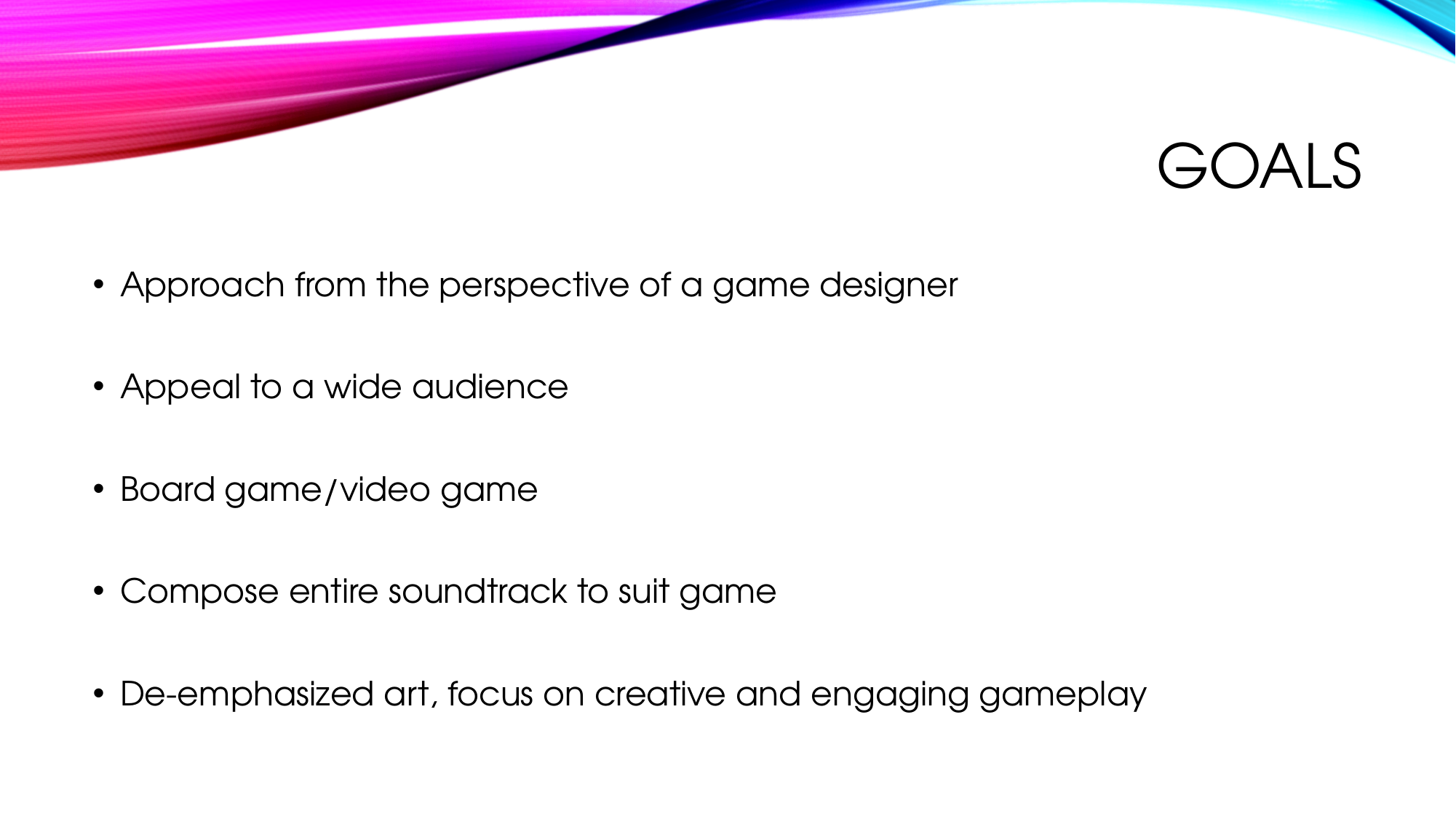

# Goals
Approach from the perspective of a game designer

Appeal to a wide audience

Board game/video game

Compose entire soundtrack to suit game

De-emphasized art, focus on creative and engaging gameplay